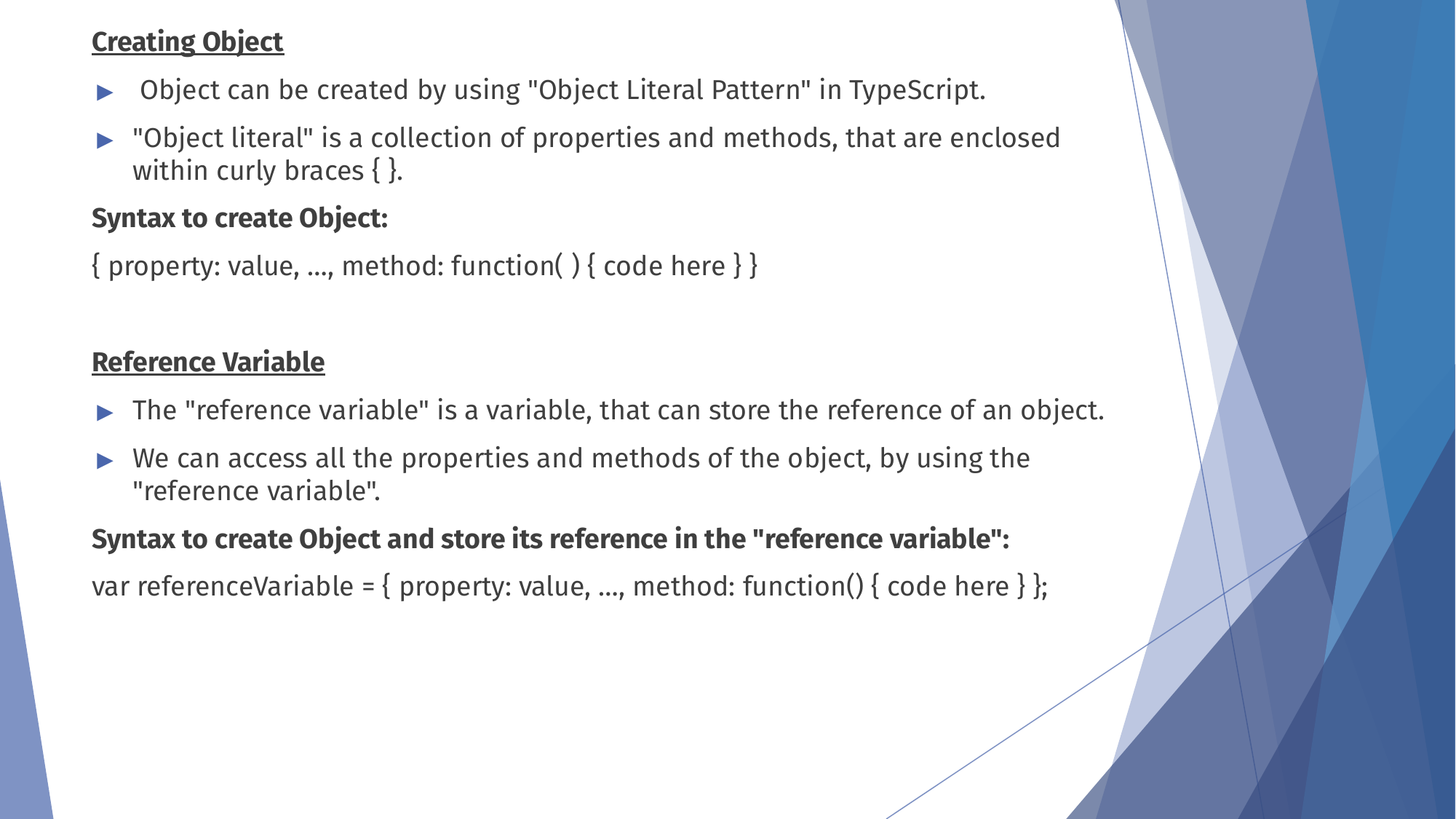

Creating Object
 Object can be created by using "Object Literal Pattern" in TypeScript.
"Object literal" is a collection of properties and methods, that are enclosed within curly braces { }.
Syntax to create Object:
{ property: value, …, method: function( ) { code here } }

Reference Variable
The "reference variable" is a variable, that can store the reference of an object.
We can access all the properties and methods of the object, by using the "reference variable".
Syntax to create Object and store its reference in the "reference variable":
var referenceVariable = { property: value, …, method: function() { code here } };